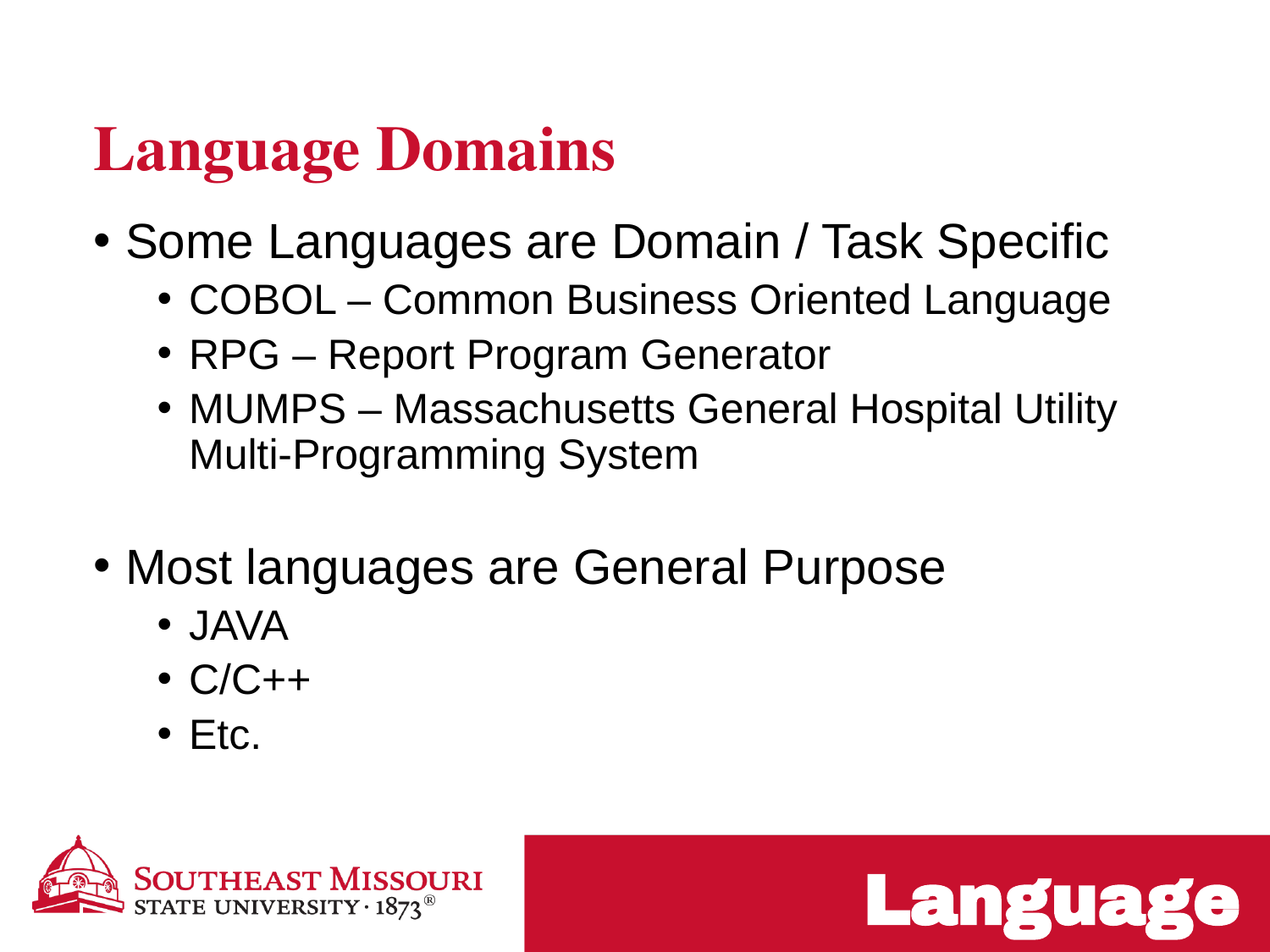

Language Domains
Some Languages are Domain / Task Specific
COBOL – Common Business Oriented Language
RPG – Report Program Generator
MUMPS – Massachusetts General Hospital Utility Multi-Programming System
Most languages are General Purpose
JAVA
C/C++
Etc.

Language